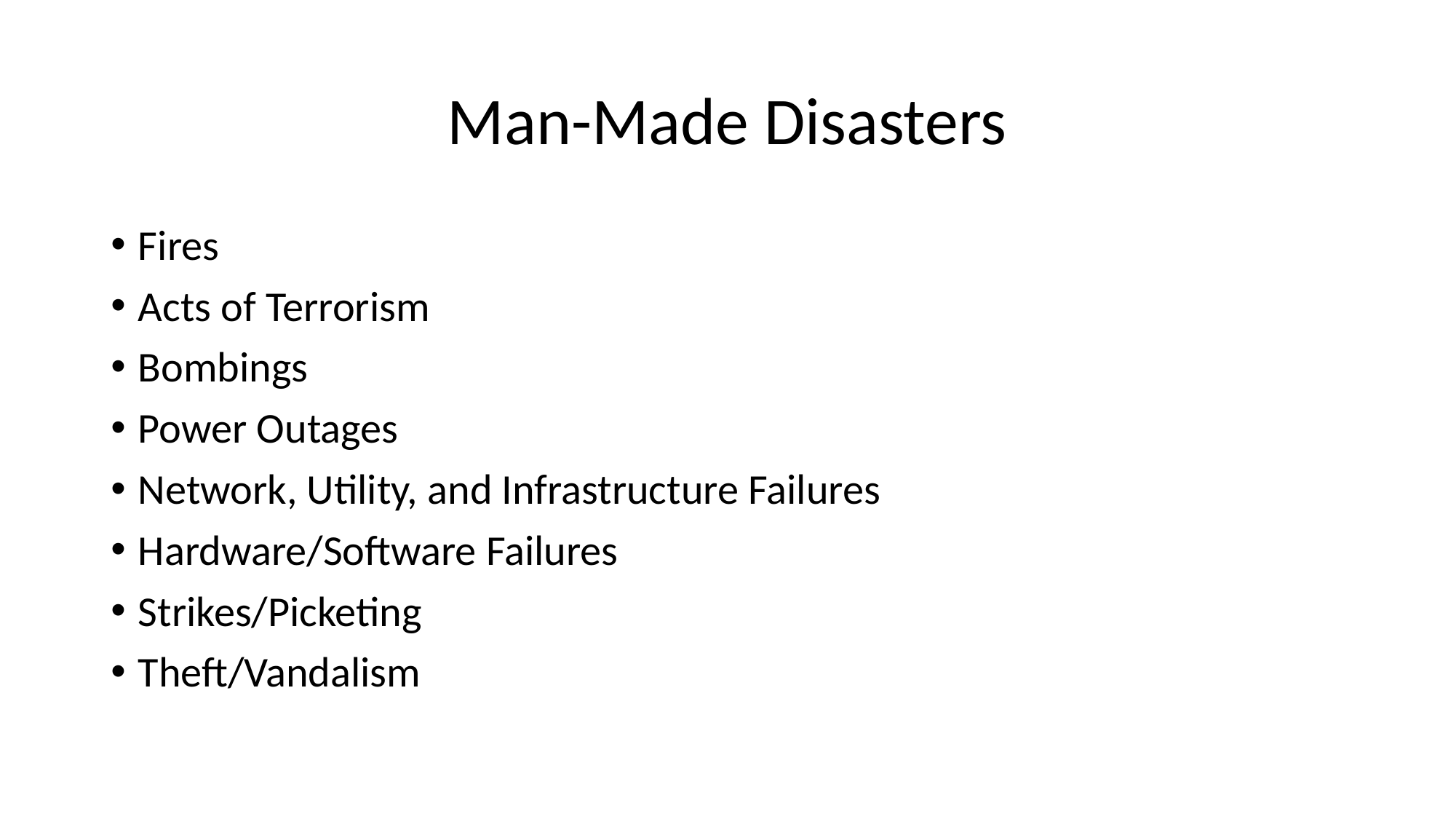

# Man-Made Disasters
Fires
Acts of Terrorism
Bombings
Power Outages
Network, Utility, and Infrastructure Failures
Hardware/Software Failures
Strikes/Picketing
Theft/Vandalism